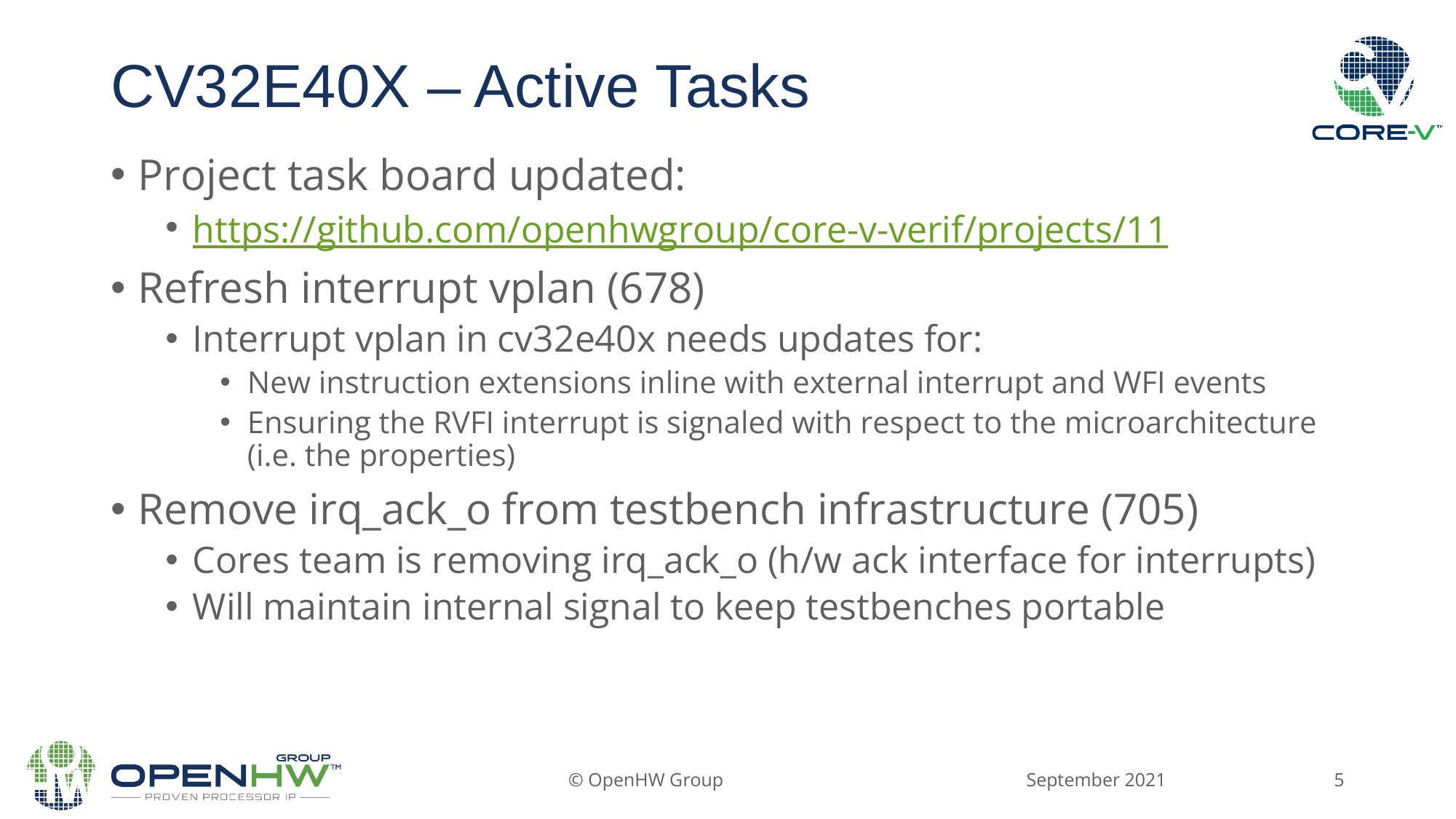

# CV32E40X – Active Tasks
Project task board updated:
https://github.com/openhwgroup/core-v-verif/projects/11
Refresh interrupt vplan (678)
Interrupt vplan in cv32e40x needs updates for:
New instruction extensions inline with external interrupt and WFI events
Ensuring the RVFI interrupt is signaled with respect to the microarchitecture (i.e. the properties)
Remove irq_ack_o from testbench infrastructure (705)
Cores team is removing irq_ack_o (h/w ack interface for interrupts)
Will maintain internal signal to keep testbenches portable

September 2021
© OpenHW Group
5